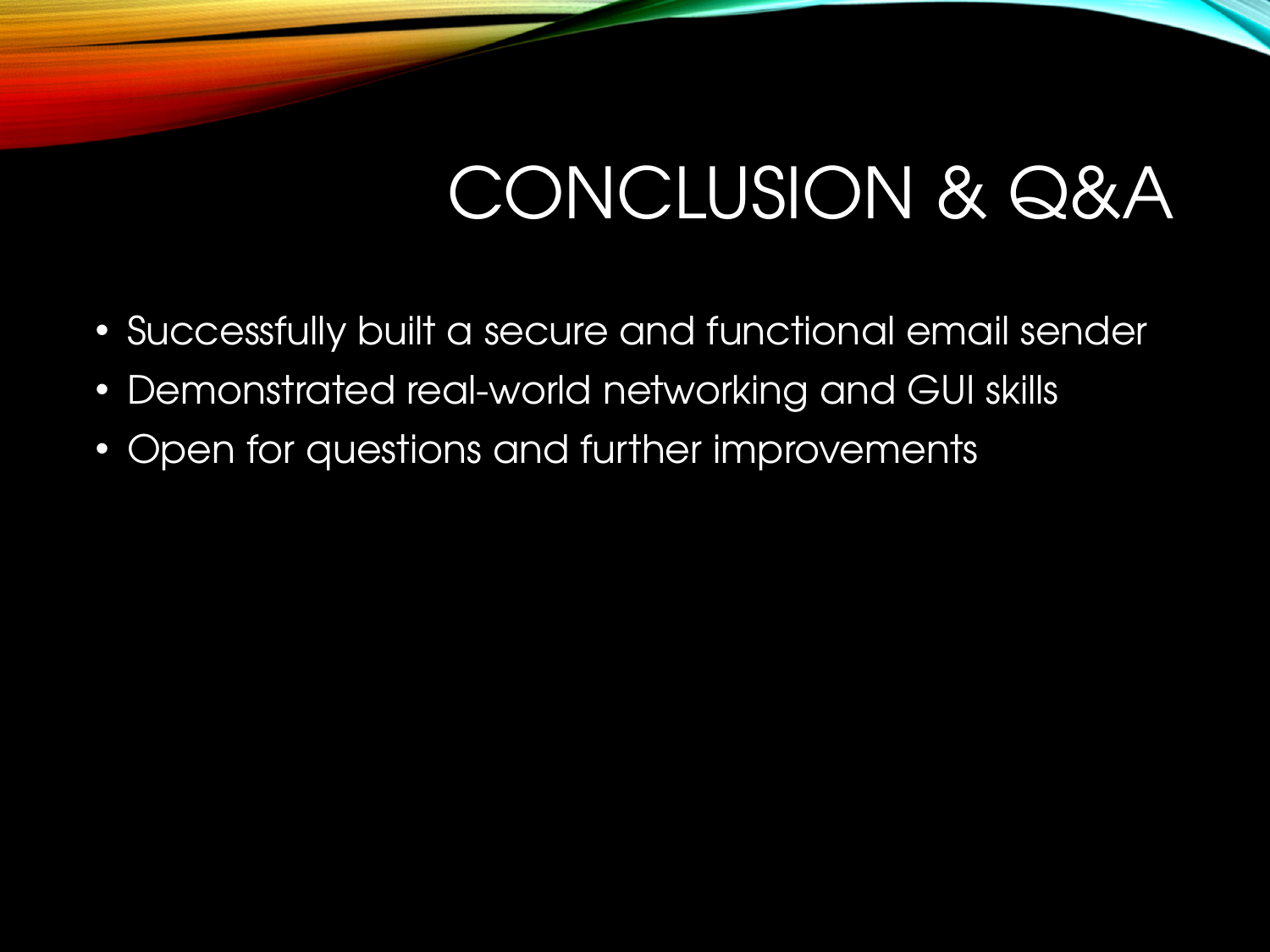

# Conclusion & Q&A
Successfully built a secure and functional email sender
Demonstrated real-world networking and GUI skills
Open for questions and further improvements